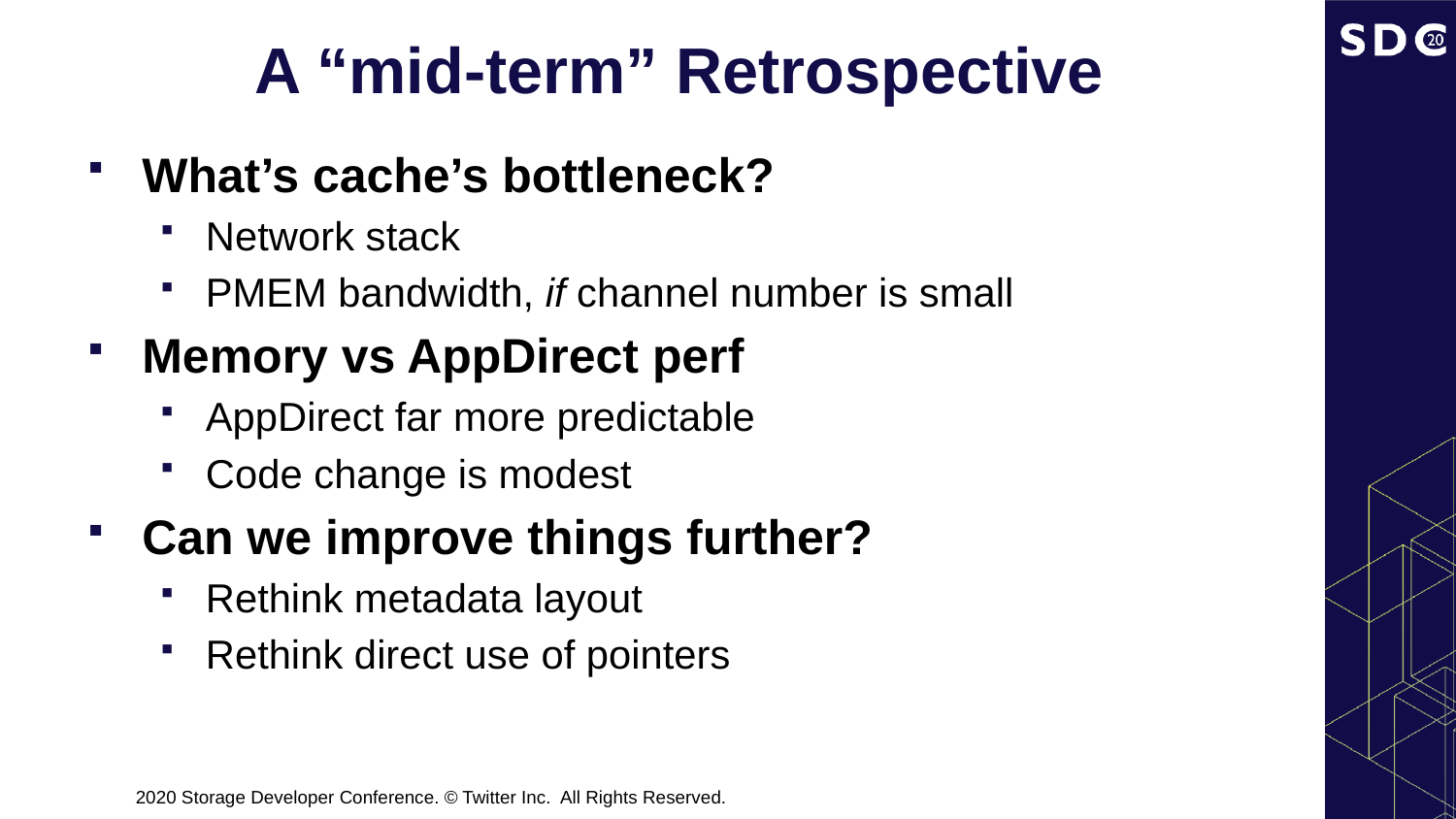

# A “mid-term” Retrospective
What’s cache’s bottleneck?
Network stack
PMEM bandwidth, if channel number is small
Memory vs AppDirect perf
AppDirect far more predictable
Code change is modest
Can we improve things further?
Rethink metadata layout
Rethink direct use of pointers